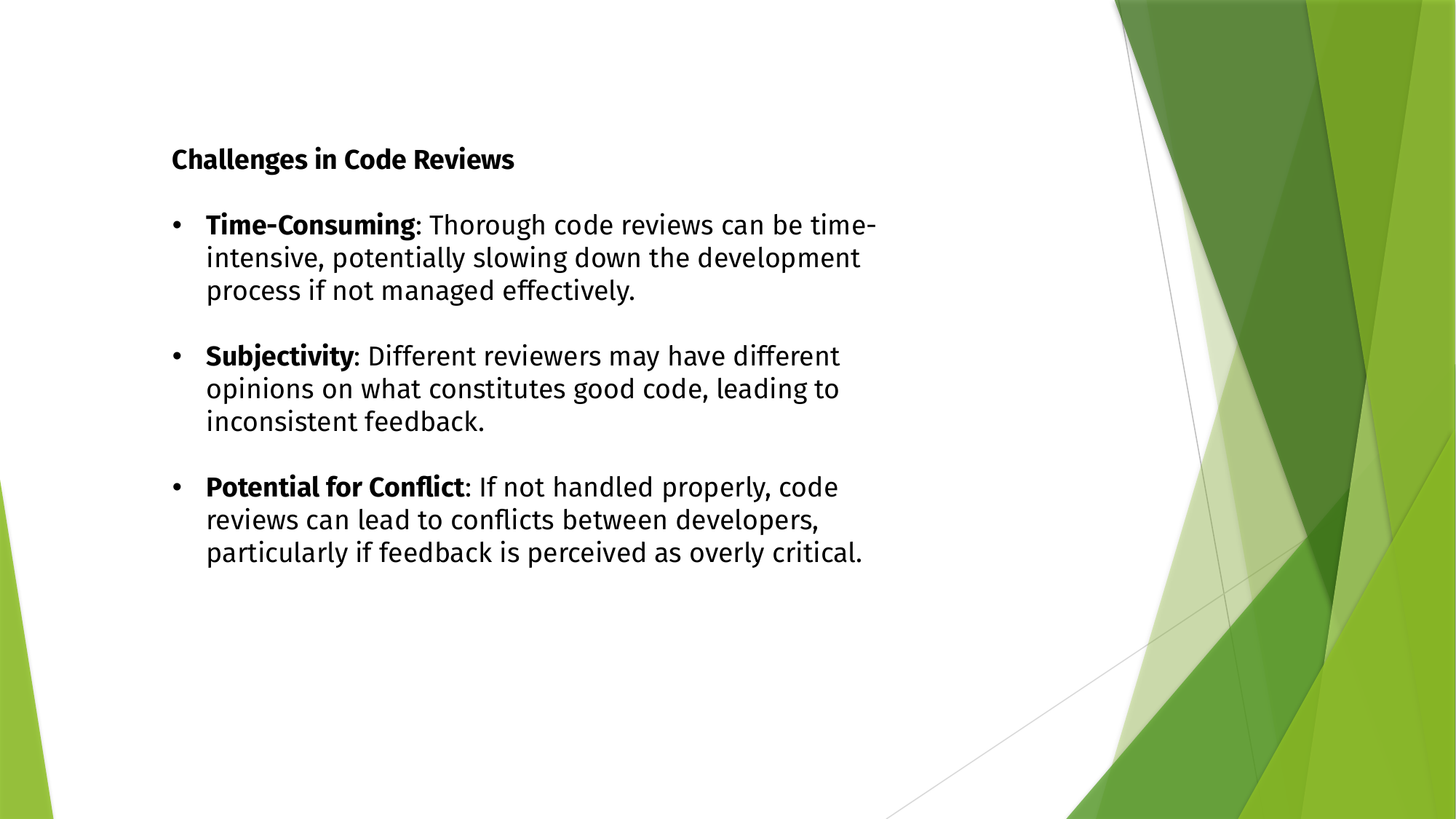

Challenges in Code Reviews

Time-Consuming: Thorough code reviews can be time-intensive, potentially slowing down the development process if not managed effectively.

Subjectivity: Different reviewers may have different opinions on what constitutes good code, leading to inconsistent feedback.

Potential for Conflict: If not handled properly, code reviews can lead to conflicts between developers, particularly if feedback is perceived as overly critical.